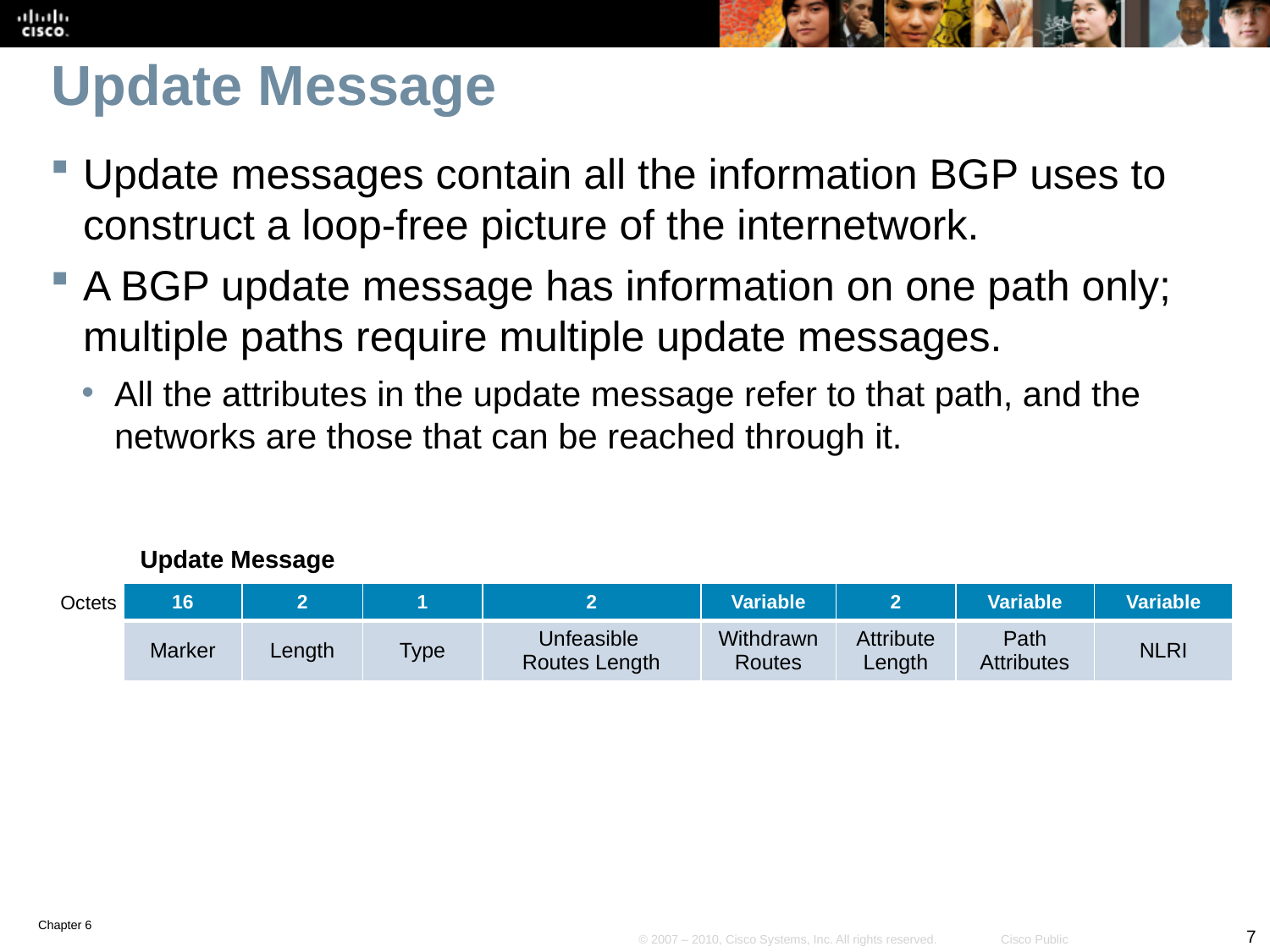

# Update Message
Update messages contain all the information BGP uses to construct a loop-free picture of the internetwork.
A BGP update message has information on one path only; multiple paths require multiple update messages.
All the attributes in the update message refer to that path, and the networks are those that can be reached through it.
Update Message
| 16 | 2 | 1 | 2 | Variable | 2 | Variable | Variable |
| --- | --- | --- | --- | --- | --- | --- | --- |
| Marker | Length | Type | Unfeasible Routes Length | Withdrawn Routes | Attribute Length | Path Attributes | NLRI |
Octets